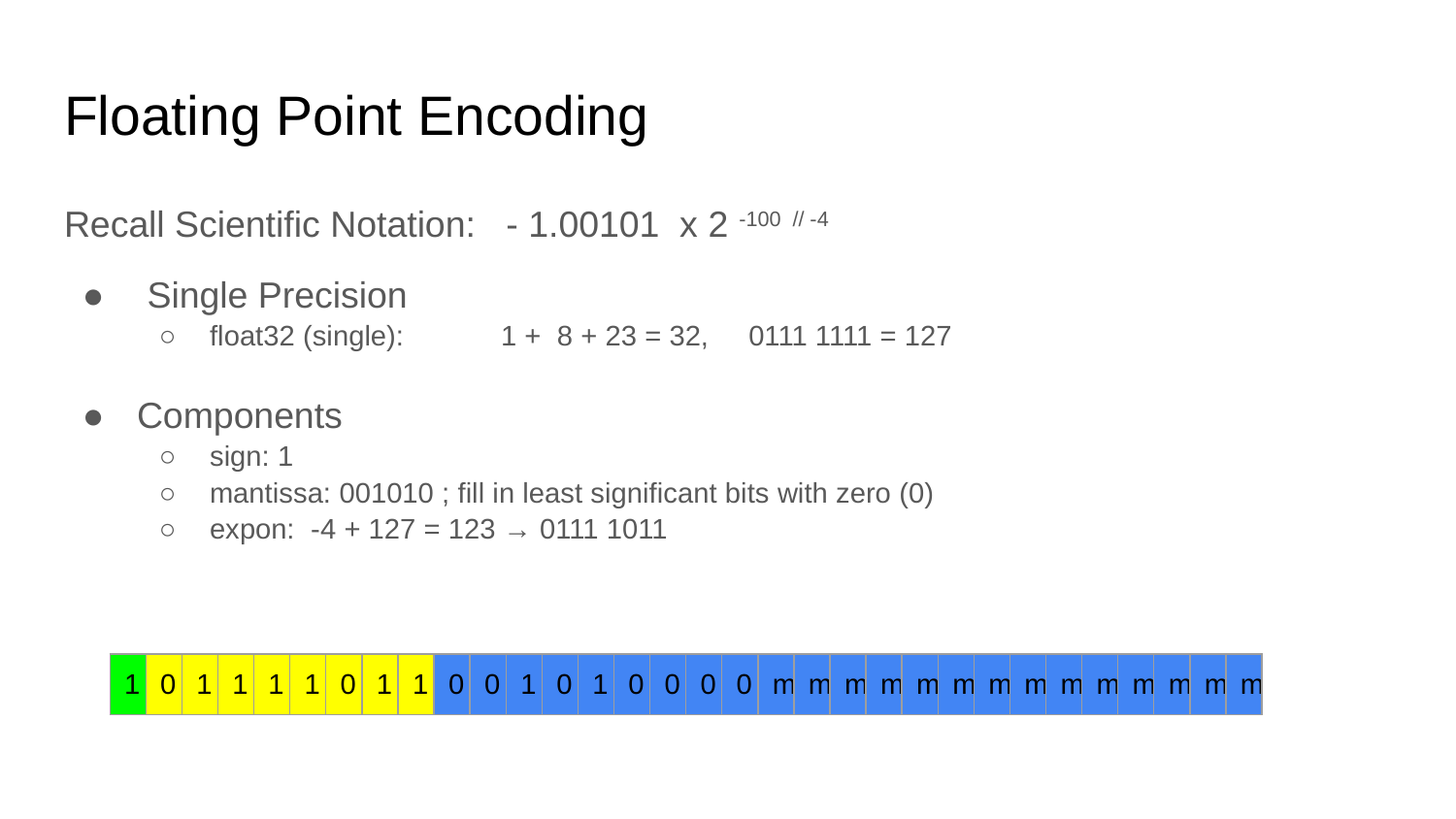

# Floating Point Encoding
Recall Scientific Notation:   - 1.00101  x 2 -100  // -4
 Single Precision
float32 (single):  	1 +  8 + 23 = 32,     0111 1111 = 127
Components
sign: 1
mantissa: 001010 ; fill in least significant bits with zero (0)
expon:  -4 + 127 = 123 → 0111 1011

| 1 | 0 | 1 | 1 | 1 | 1 | 0 | 1 | 1 | 0 | 0 | 1 | 0 | 1 | 0 | 0 | 0 | 0 | m | m | m | m | m | m | m | m | m | m | m | m | m | m |
| --- | --- | --- | --- | --- | --- | --- | --- | --- | --- | --- | --- | --- | --- | --- | --- | --- | --- | --- | --- | --- | --- | --- | --- | --- | --- | --- | --- | --- | --- | --- | --- |